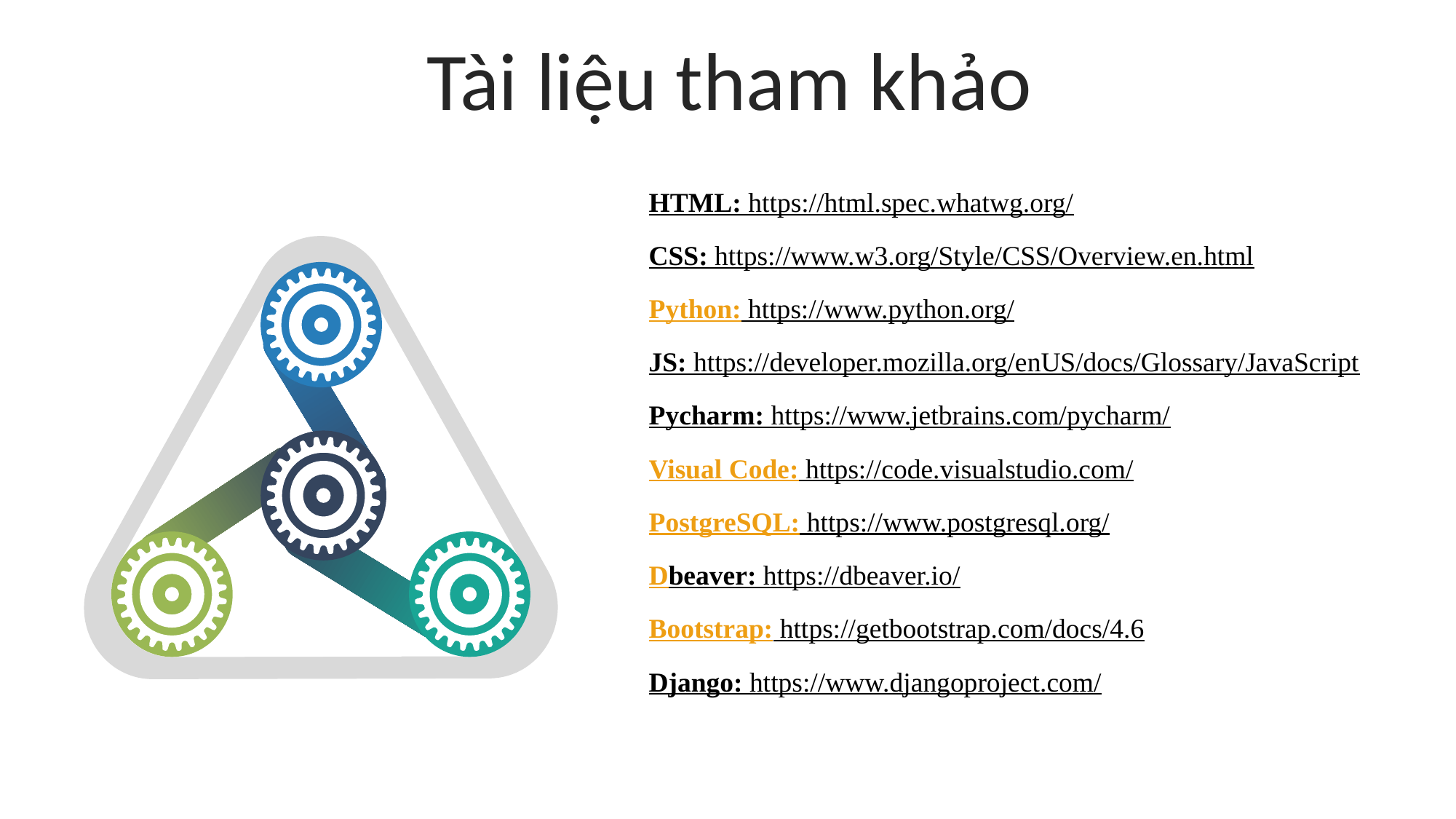

Tài liệu tham khảo
HTML: https://html.spec.whatwg.org/
CSS: https://www.w3.org/Style/CSS/Overview.en.html
Python: https://www.python.org/
JS: https://developer.mozilla.org/enUS/docs/Glossary/JavaScript
Pycharm: https://www.jetbrains.com/pycharm/
Visual Code: https://code.visualstudio.com/
PostgreSQL: https://www.postgresql.org/
Dbeaver: https://dbeaver.io/
Bootstrap: https://getbootstrap.com/docs/4.6
Django: https://www.djangoproject.com/